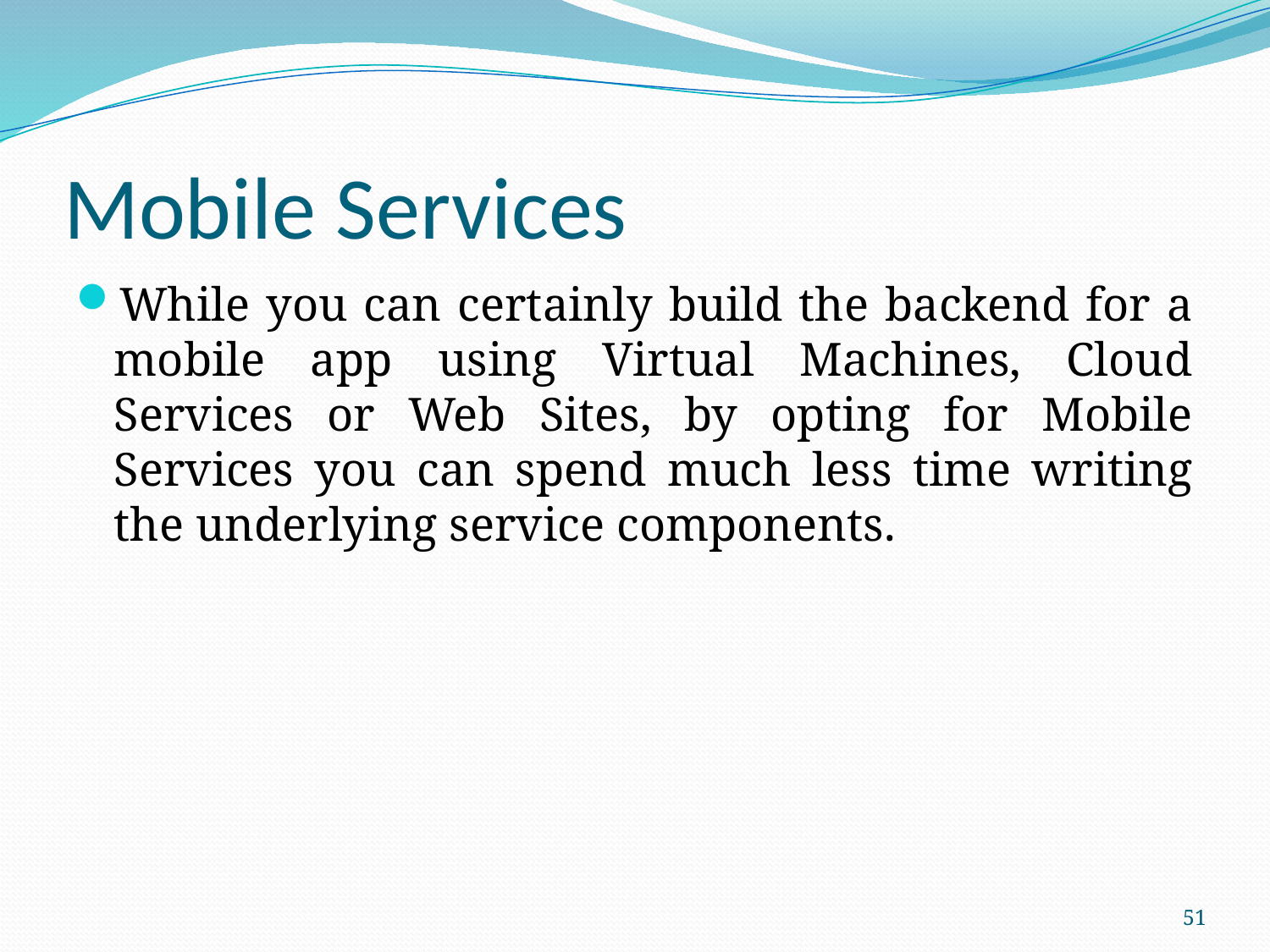

# Mobile Services
While you can certainly build the backend for a mobile app using Virtual Machines, Cloud Services or Web Sites, by opting for Mobile Services you can spend much less time writing the underlying service components.

51